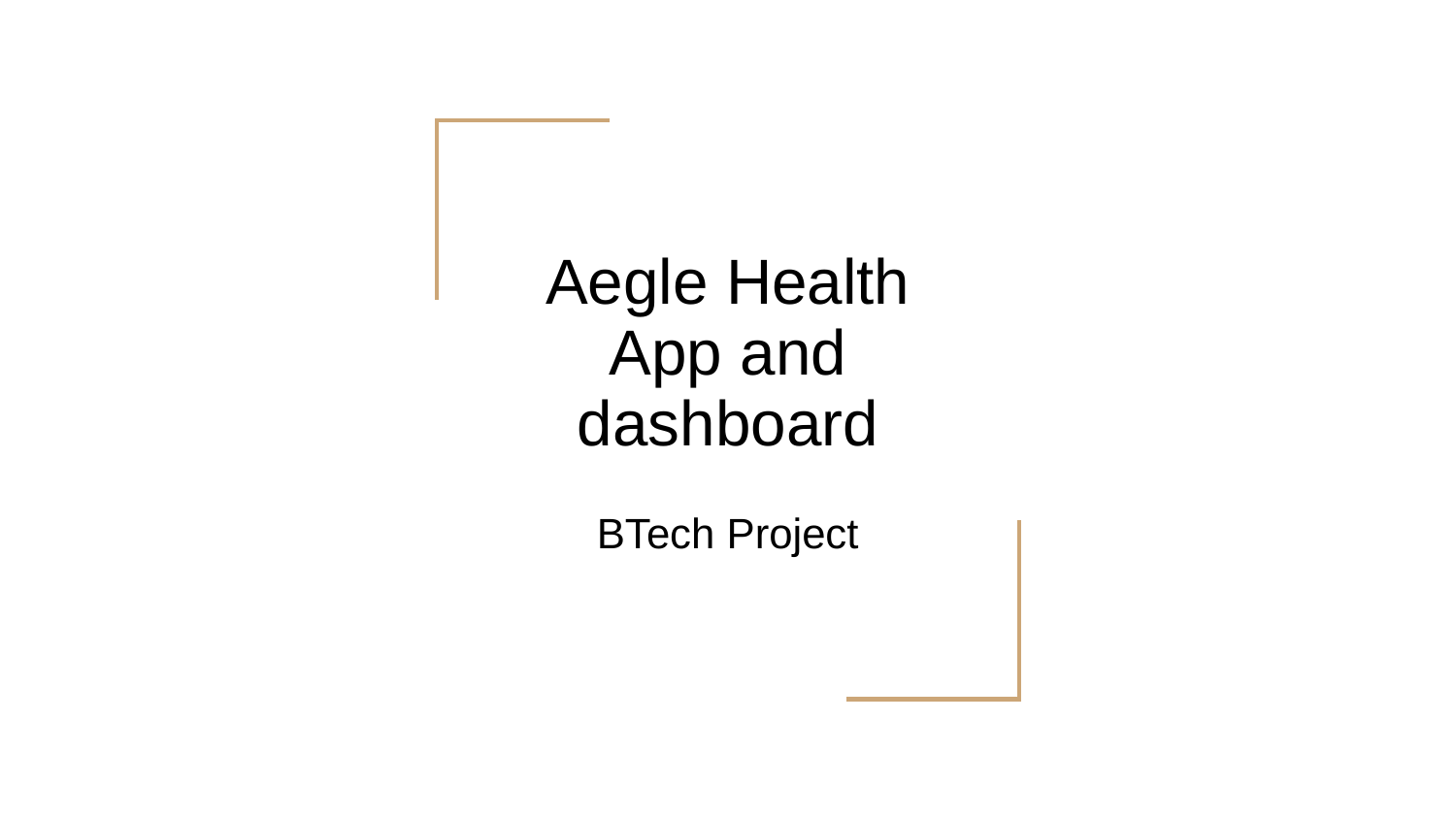

# Aegle Health App and dashboard
BTech Project